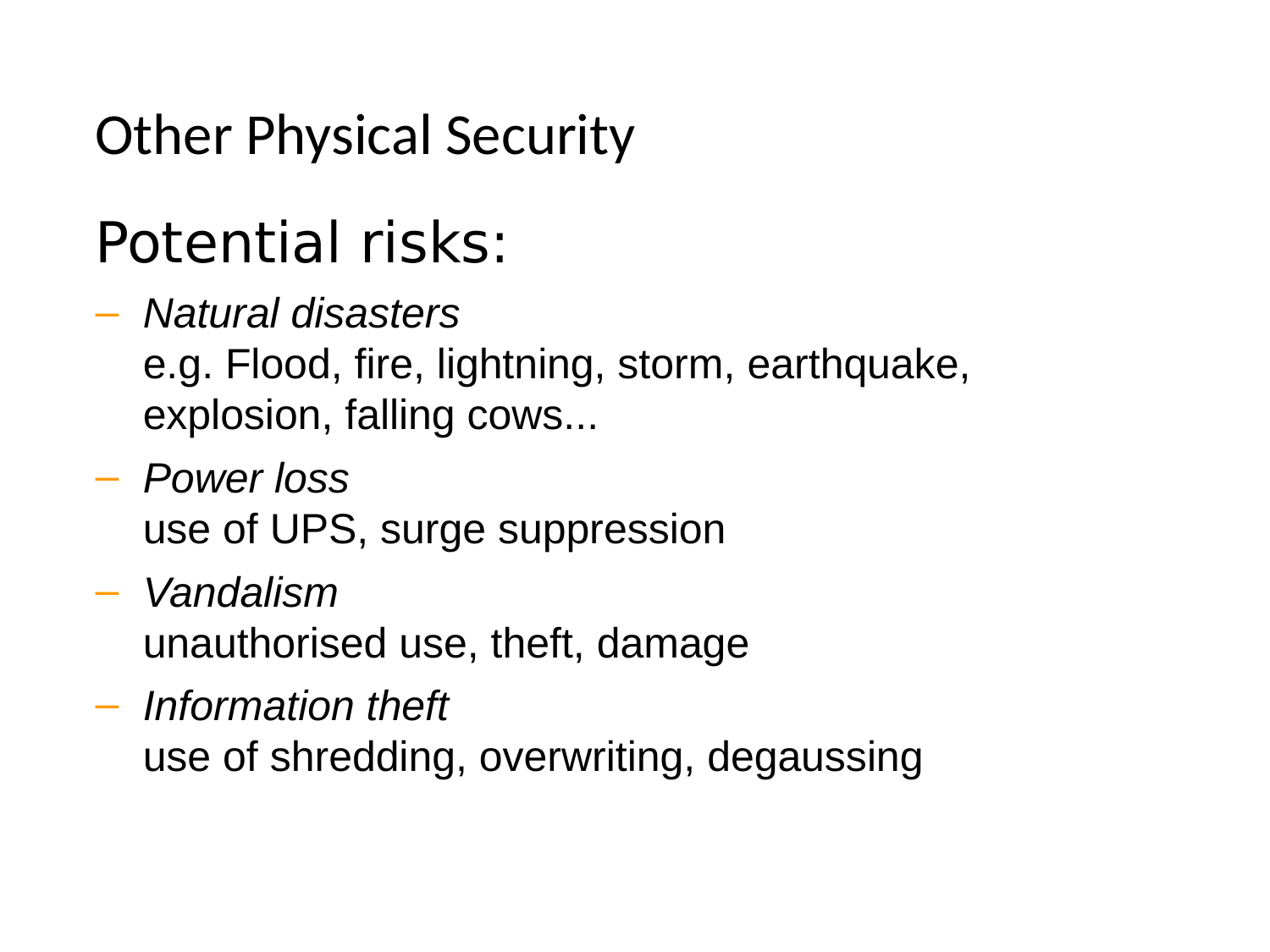

Other Physical Security
Potential risks:
Natural disasters
e.g. Flood, fire, lightning, storm, earthquake, explosion, falling cows...
Power loss
use of UPS, surge suppression
Vandalism
unauthorised use, theft, damage
Information theft
use of shredding, overwriting, degaussing